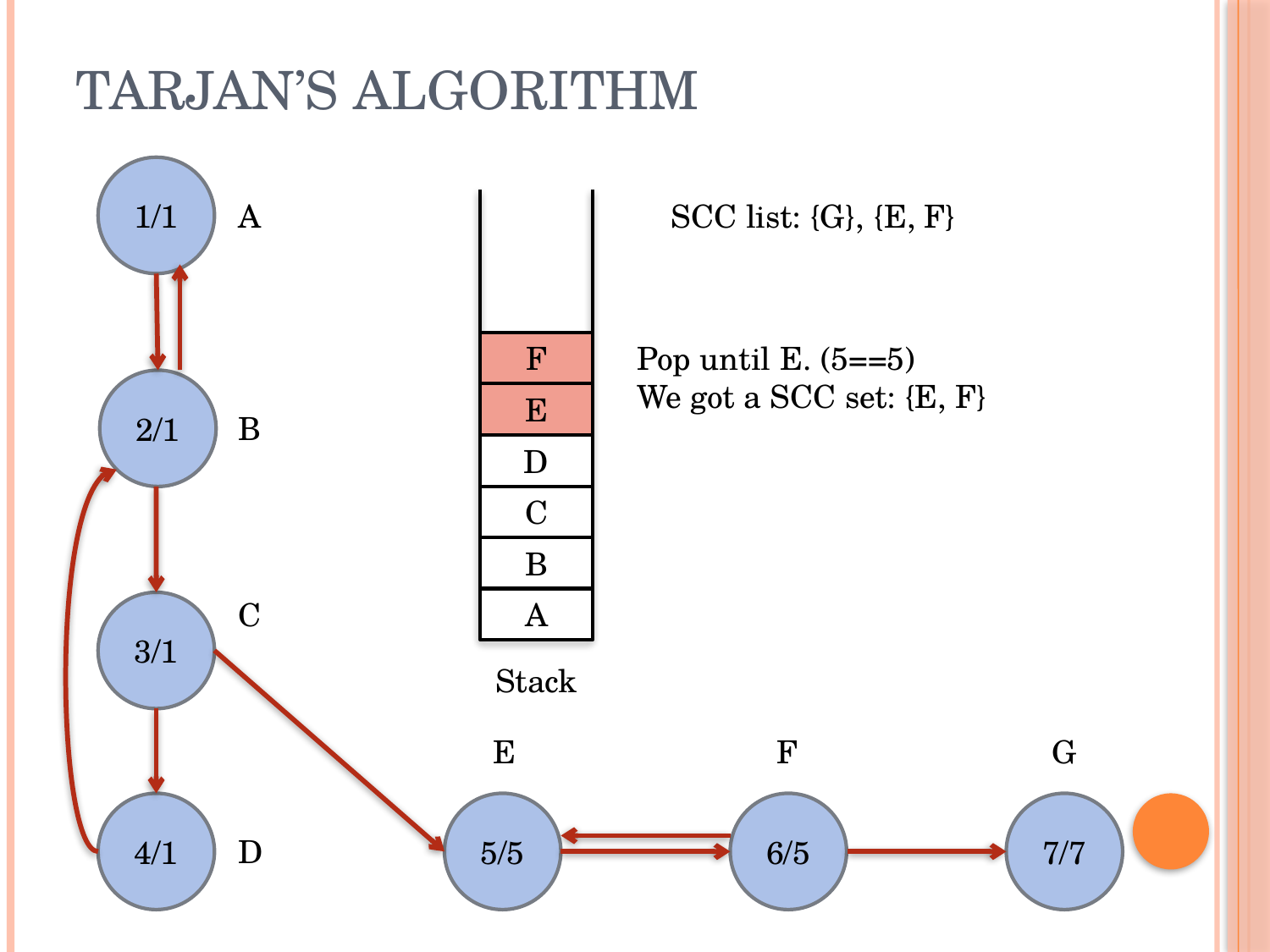

# Tarjan’s Algorithm

1/1
SCC list: {G}, {E, F}
A
F
Pop until E. (5==5)
We got a SCC set: {E, F}
2/1
E
B
D
C
B
C
A
3/1
Stack
E
F
G
4/1
5/5
6/5
7/7
D